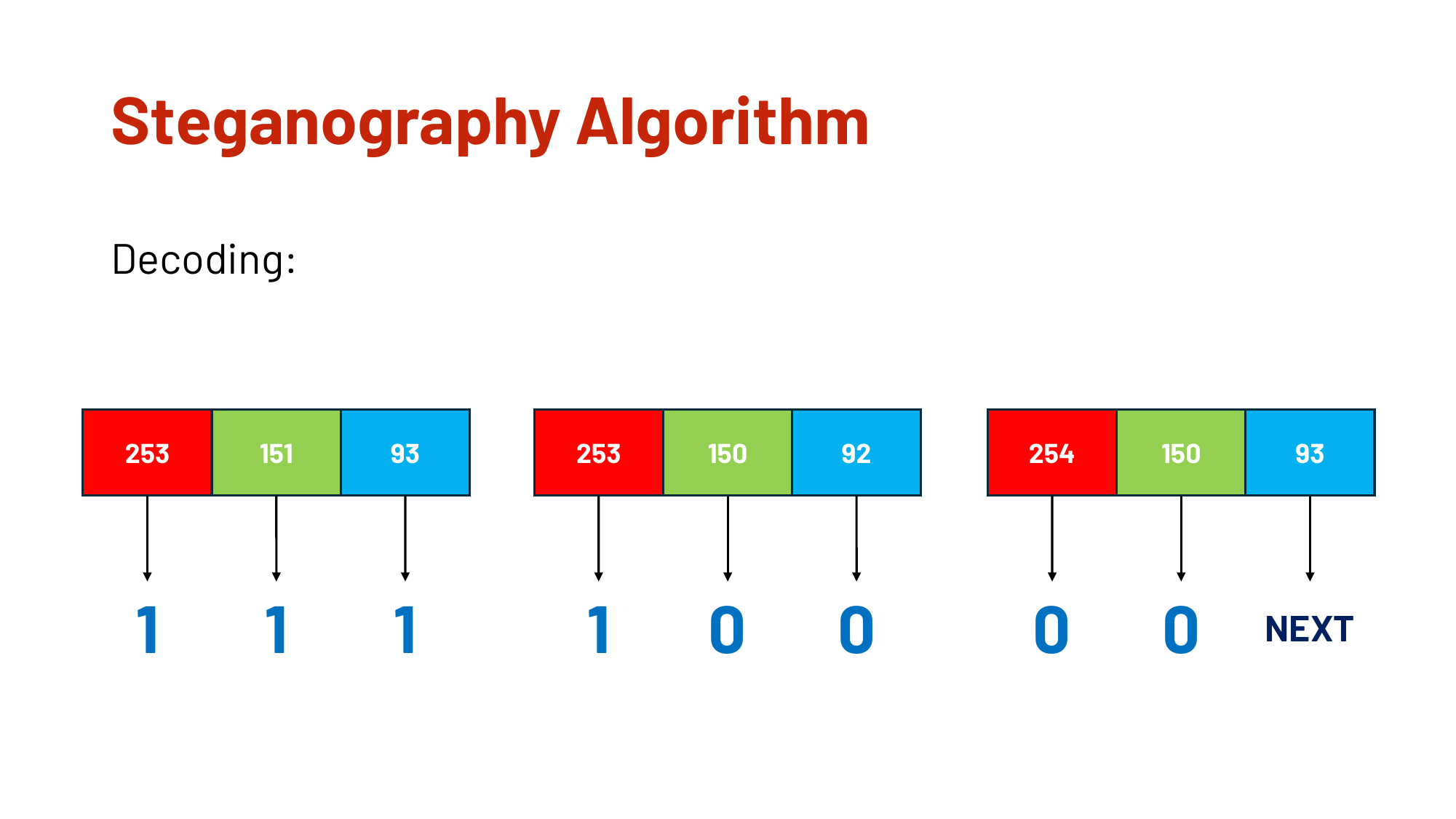

# Steganography Algorithm
Decoding:
253
151
93
253
150
92
254
150
93
0
0
0
0
1
1
1
1
NEXT